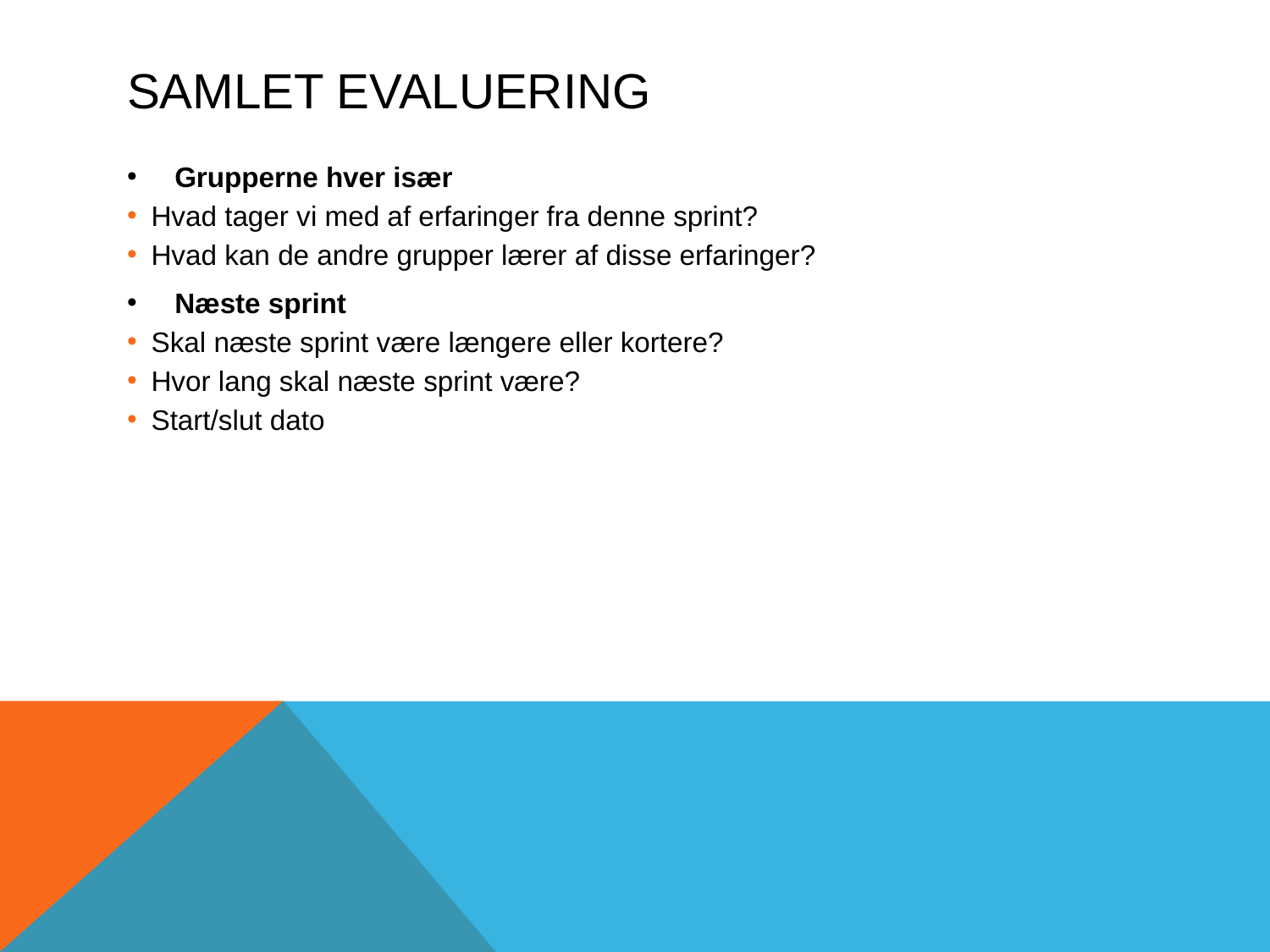

# Samlet evaluering
Grupperne hver især
Hvad tager vi med af erfaringer fra denne sprint?
Hvad kan de andre grupper lærer af disse erfaringer?
Næste sprint
Skal næste sprint være længere eller kortere?
Hvor lang skal næste sprint være?
Start/slut dato